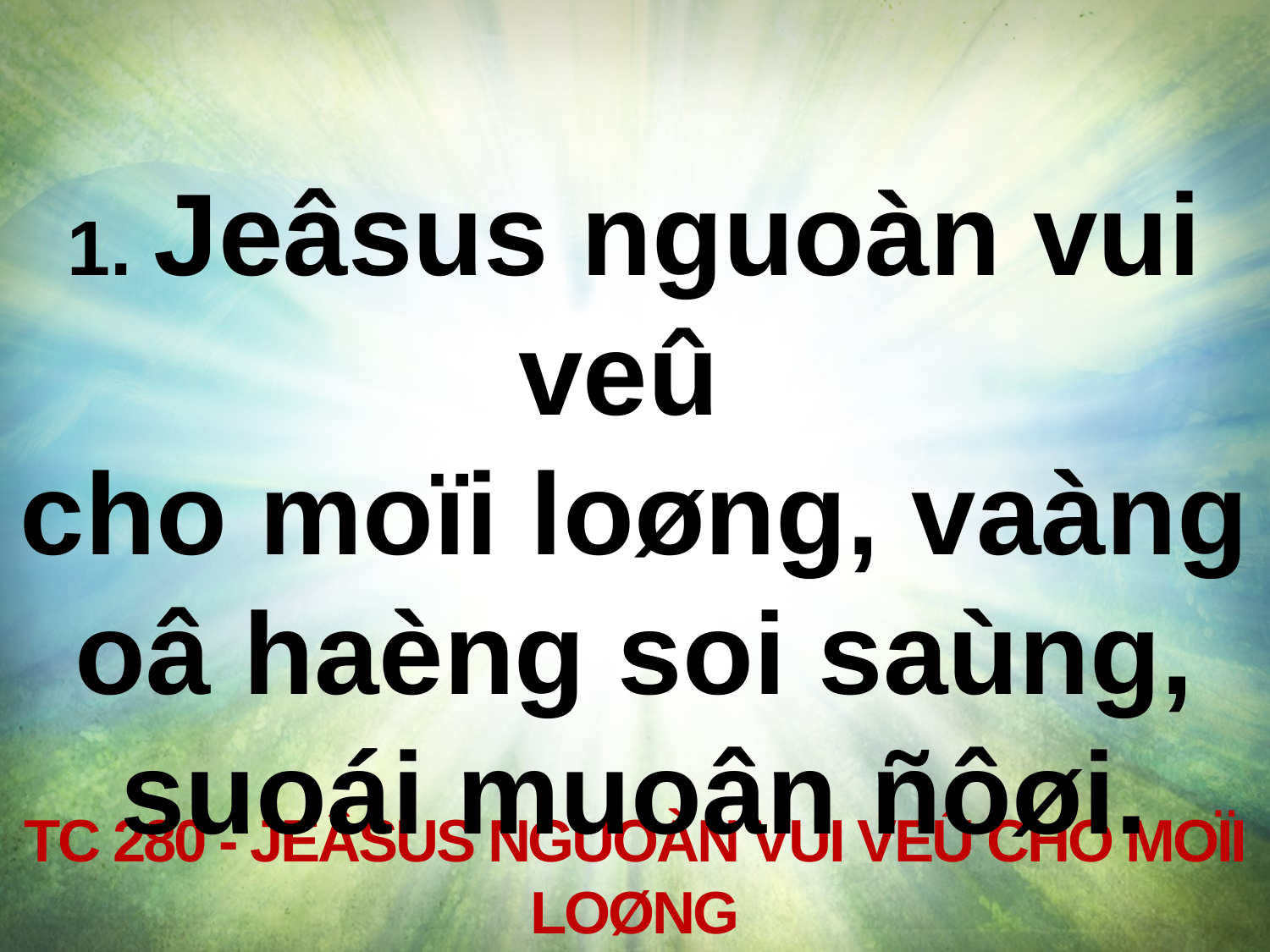

1. Jeâsus nguoàn vui veû
cho moïi loøng, vaàng
oâ haèng soi saùng,
 suoái muoân ñôøi.
TC 280 - JEÂSUS NGUOÀN VUI VEÛ CHO MOÏI LOØNG